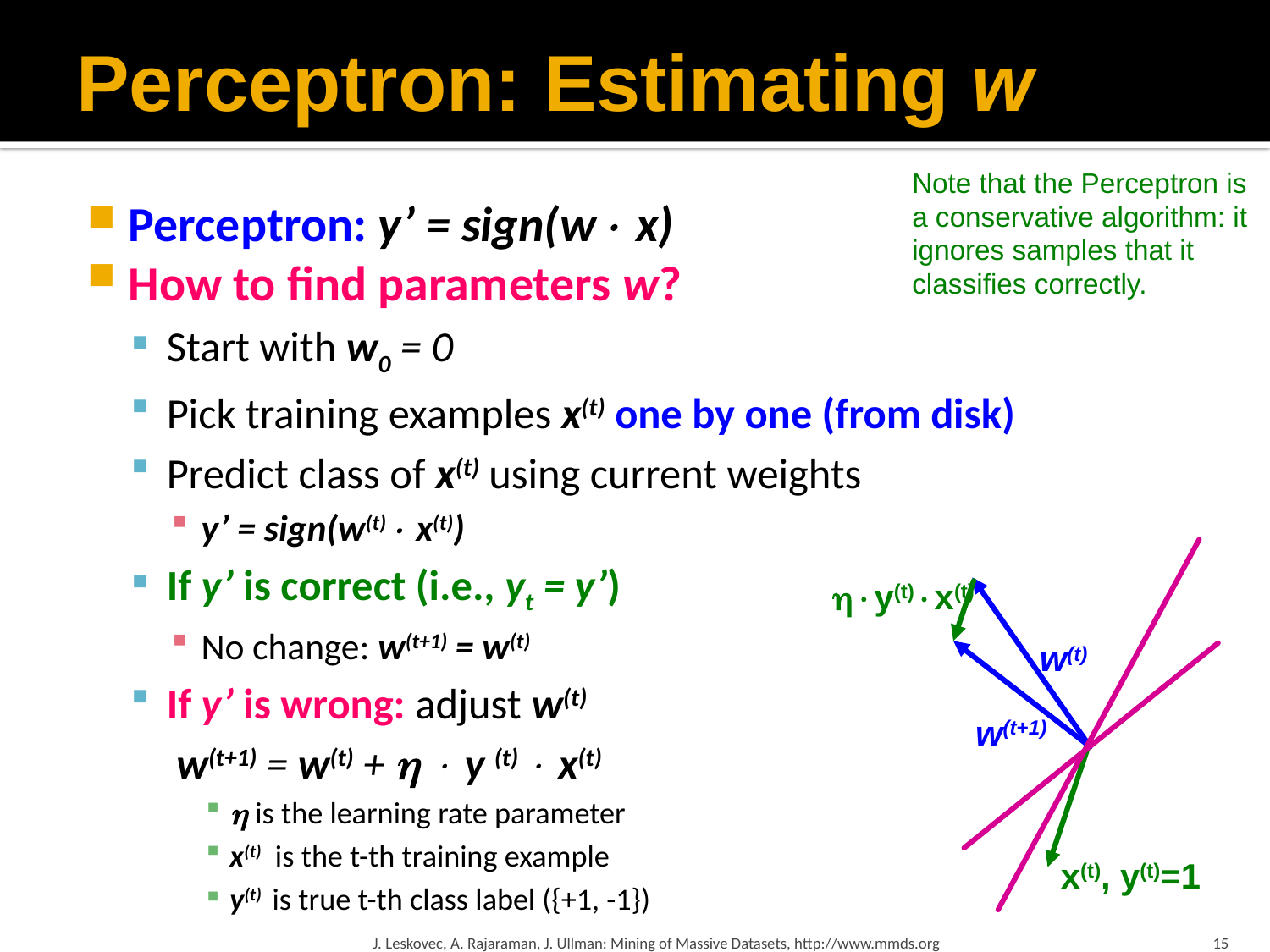

# Perceptron: Estimating w
Note that the Perceptron is a conservative algorithm: it ignores samples that it
classifies correctly.
Perceptron: y’ = sign(w⋅ x)
How to find parameters w?
Start with w0 = 0
Pick training examples x(t) one by one (from disk)
Predict class of x(t) using current weights
y’ = sign(w(t)⋅ x(t))
If y’ is correct (i.e., yt = y’)
No change: w(t+1) = w(t)
If y’ is wrong: adjust w(t)
	 w(t+1) = w(t) + η ⋅ y (t) ⋅ x(t)
η is the learning rate parameter
x(t)  is the t-th training example
y(t)  is true t-th class label ({+1, -1})
 η⋅y(t)⋅x(t)
w(t)
w(t+1)
x(t), y(t)=1
J. Leskovec, A. Rajaraman, J. Ullman: Mining of Massive Datasets, http://www.mmds.org
15